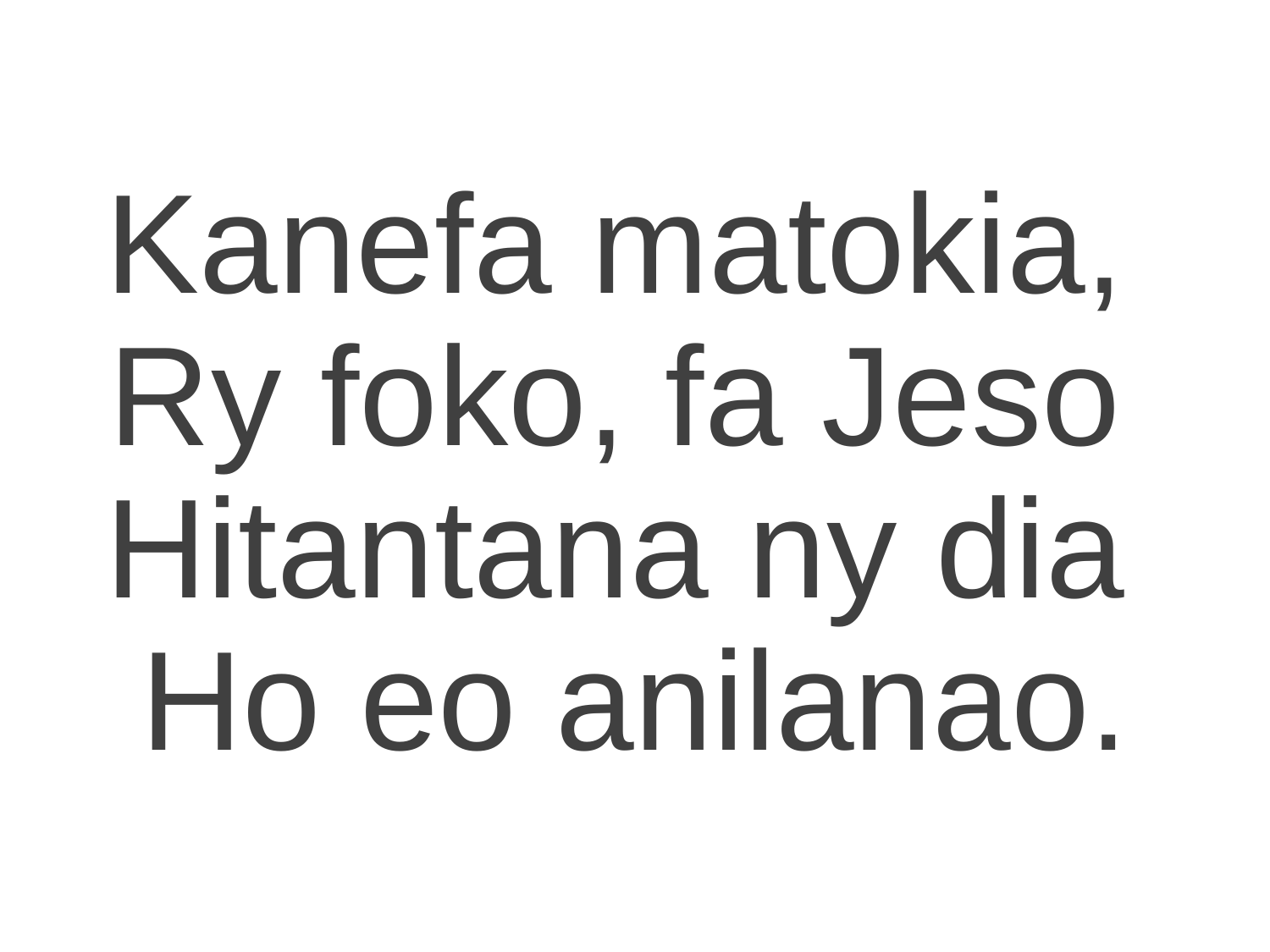

Kanefa matokia,
Ry foko, fa Jeso
Hitantana ny dia
Ho eo anilanao.